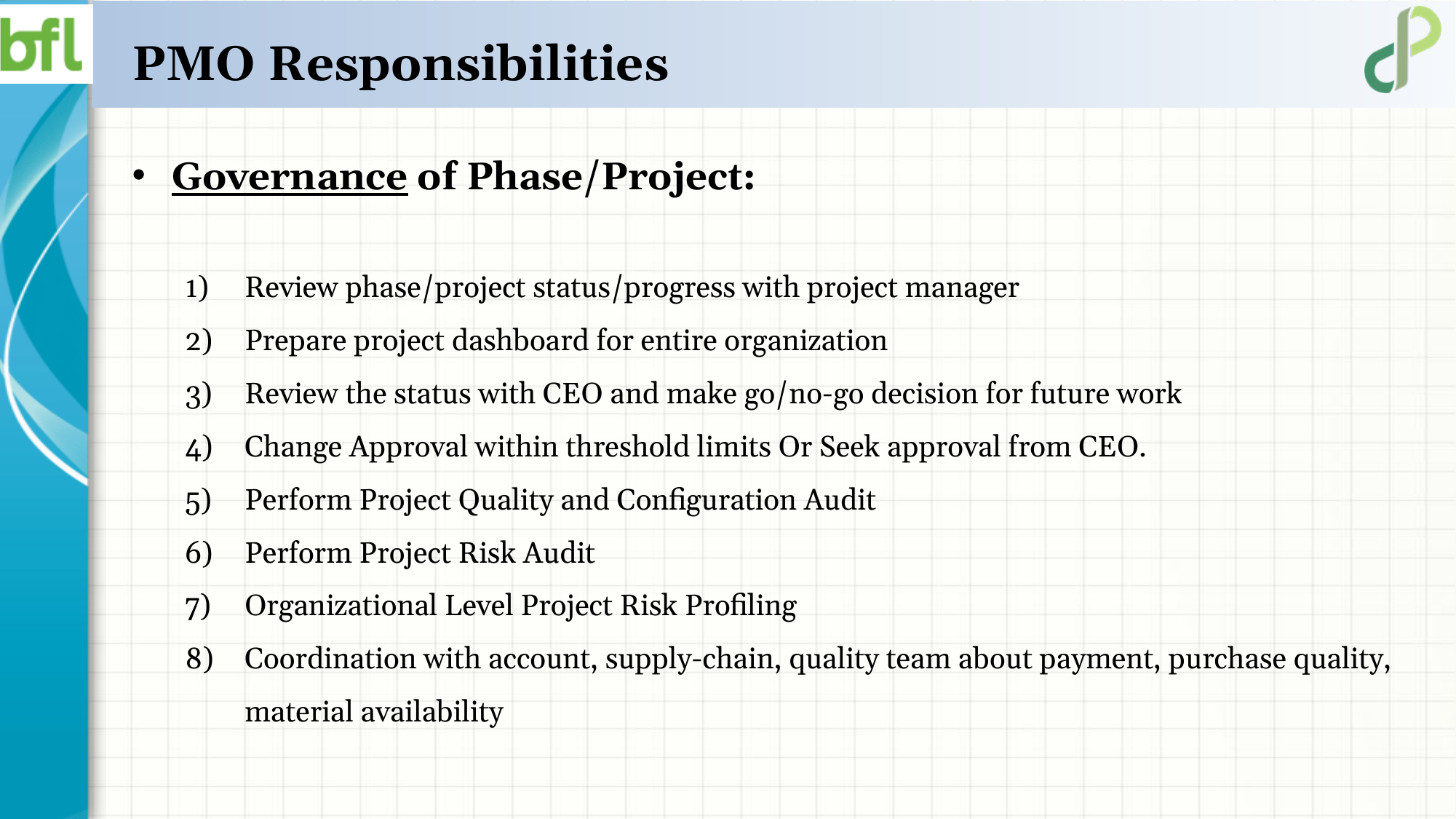

# PMO Responsibilities
Governance of Phase/Project:

Review phase/project status/progress with project manager
Prepare project dashboard for entire organization
Review the status with CEO and make go/no-go decision for future work
Change Approval within threshold limits Or Seek approval from CEO.
Perform Project Quality and Configuration Audit
Perform Project Risk Audit
Organizational Level Project Risk Profiling
Coordination with account, supply-chain, quality team about payment, purchase quality, material availability